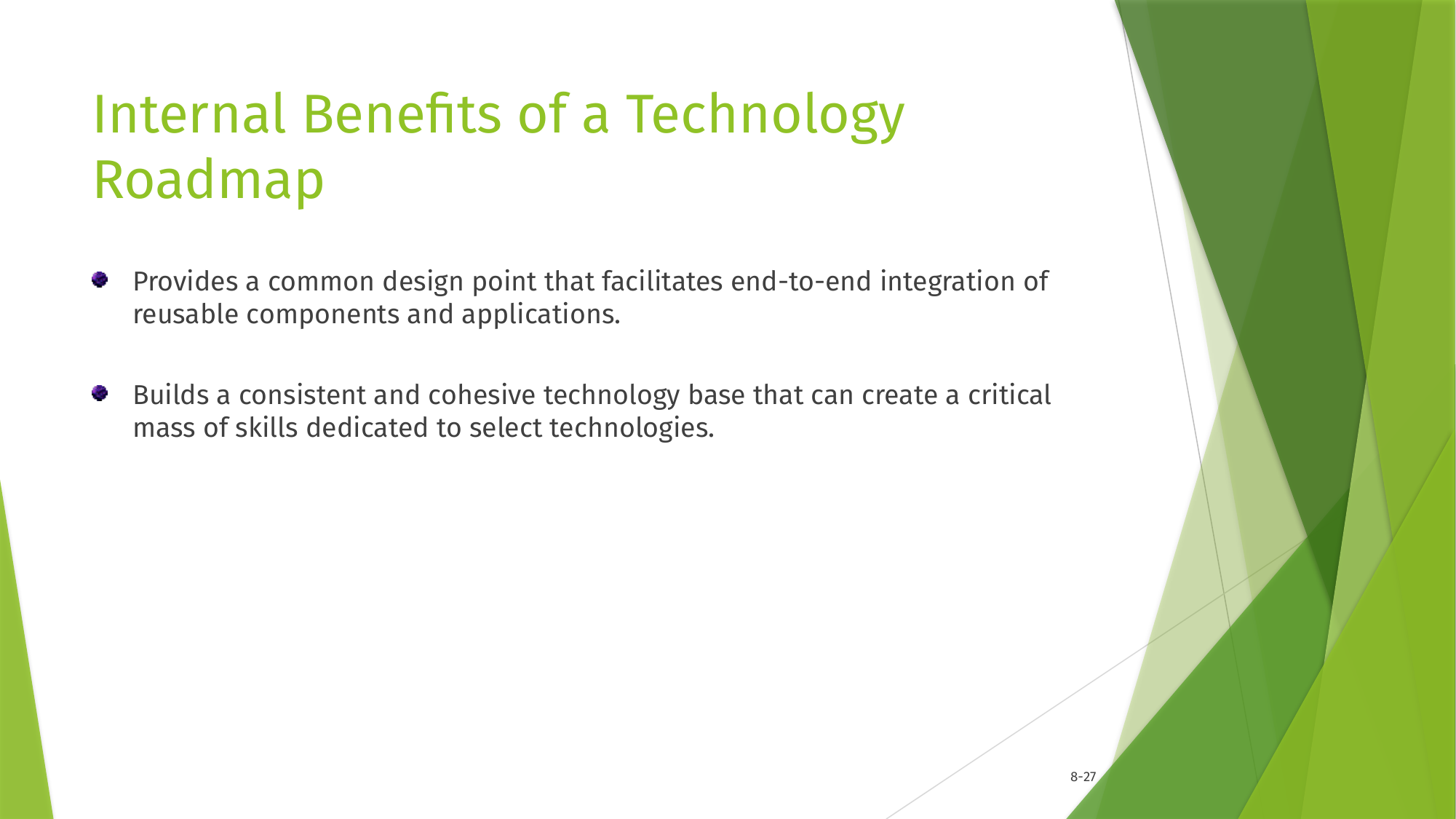

# Internal Benefits of a Technology Roadmap
Provides a common design point that facilitates end-to-end integration of reusable components and applications.
Builds a consistent and cohesive technology base that can create a critical mass of skills dedicated to select technologies.
				8-27